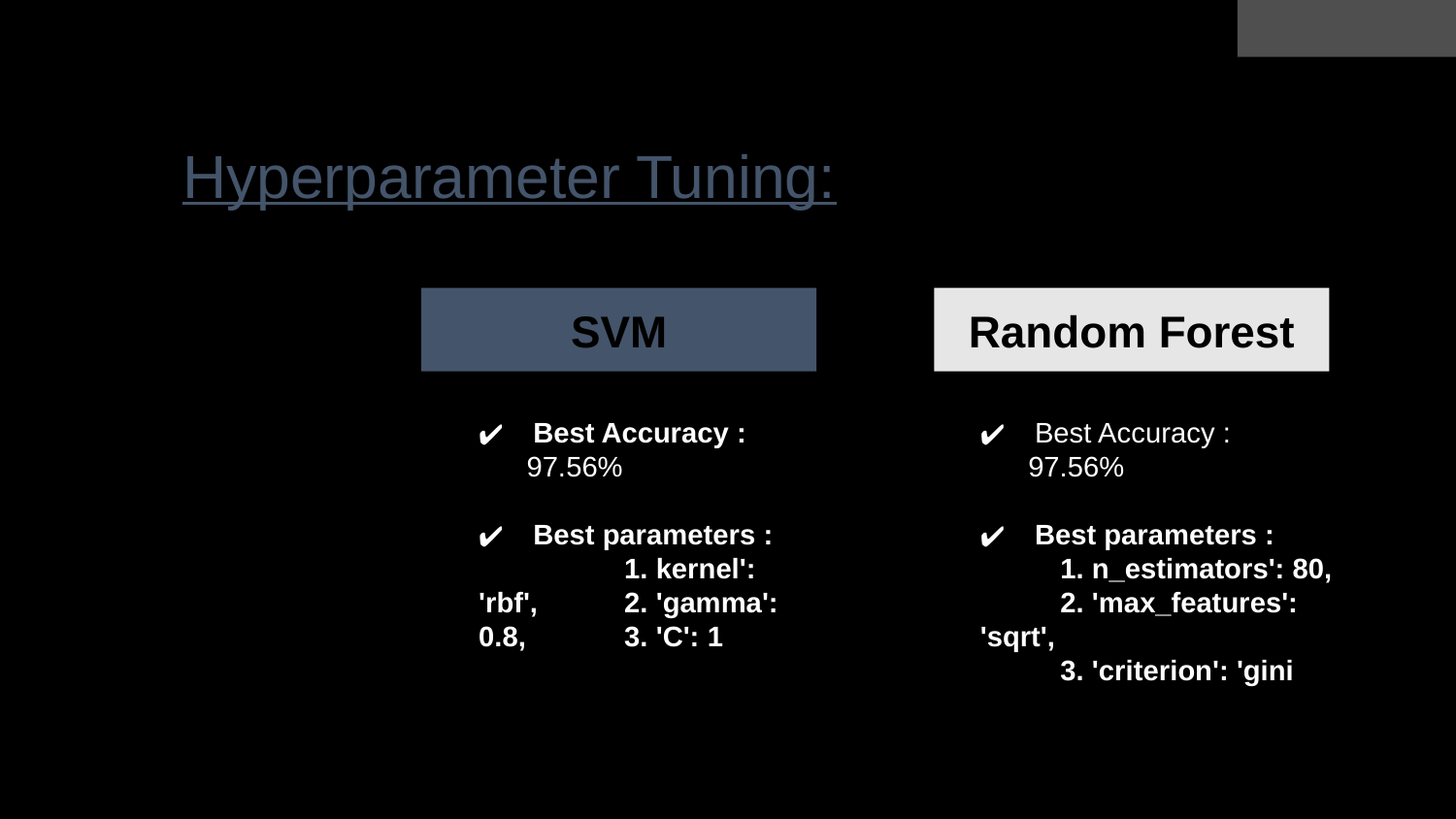

# Hyperparameter Tuning:
SVM
Random Forest
Best Accuracy :
      97.56%

Best parameters :
	1. kernel': 'rbf', 	2. 'gamma': 0.8, 	3. 'C': 1

Best Accuracy :
      97.56%

Best parameters :
          1. n_estimators': 80,
          2. 'max_features': 'sqrt',
          3. 'criterion': 'gini